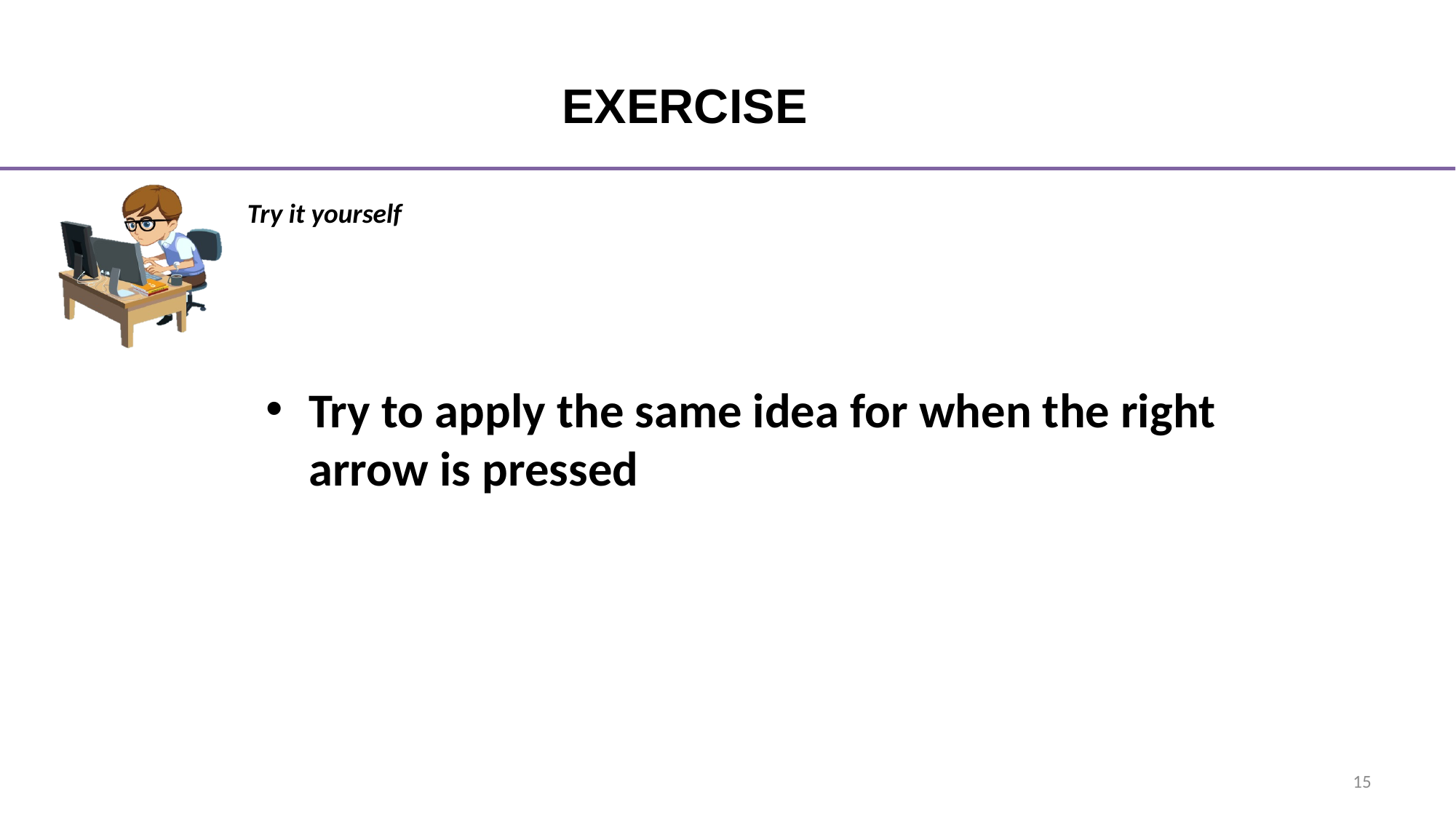

# Exercise

Try to apply the same idea for when the right arrow is pressed
15